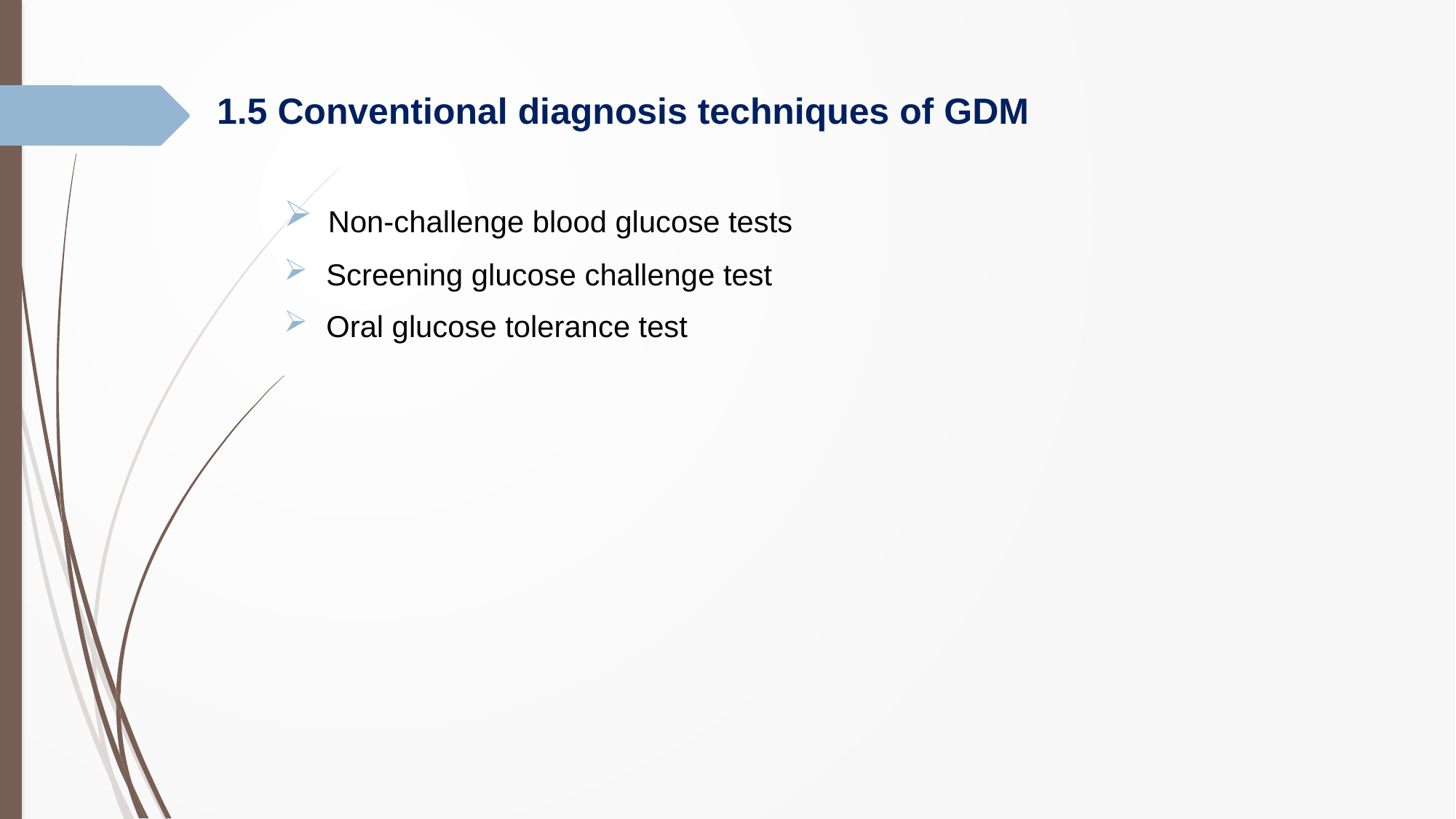

# 1.5 Conventional diagnosis techniques of GDM
 Non-challenge blood glucose tests
 Screening glucose challenge test
 Oral glucose tolerance test